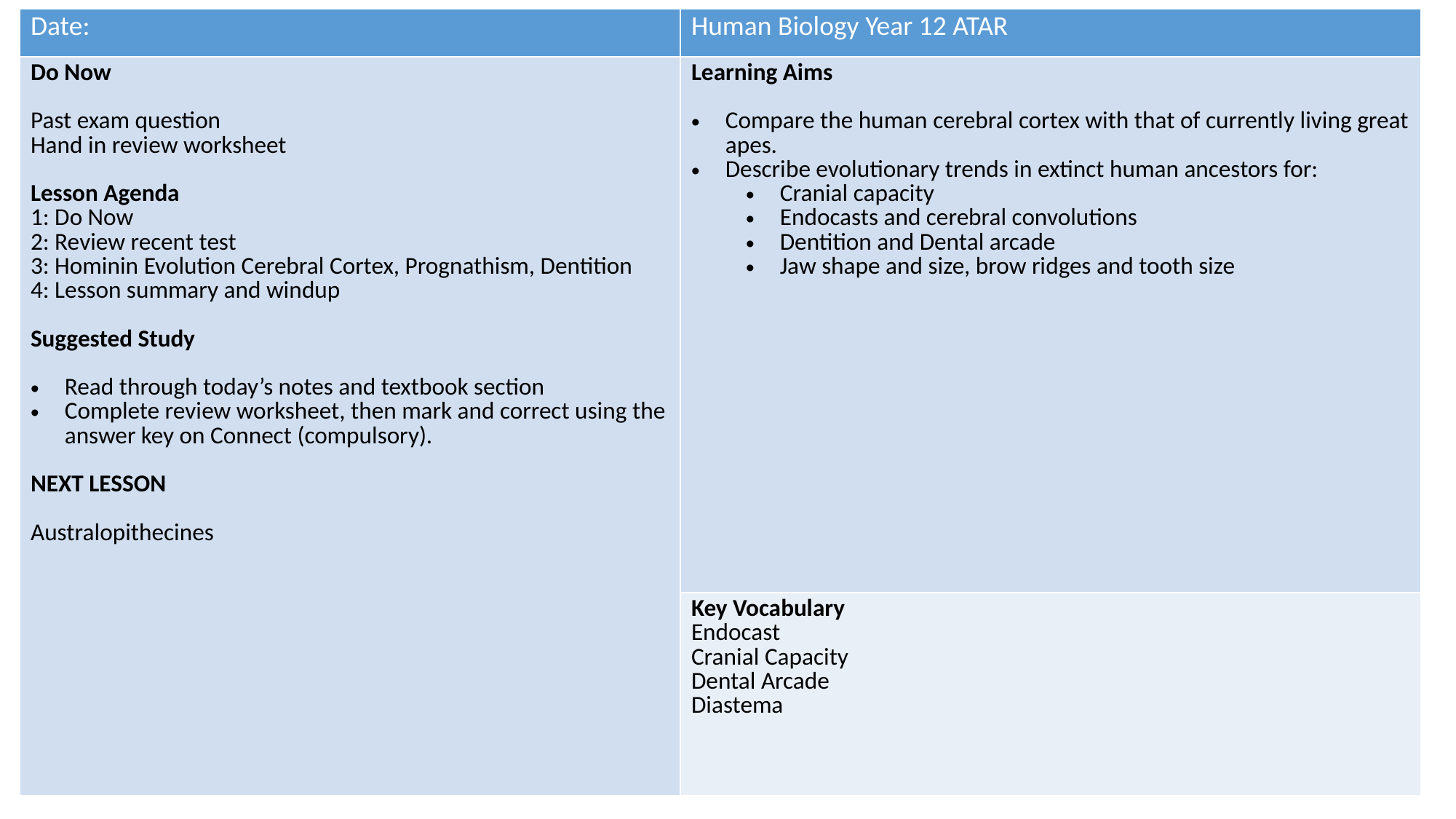

| Date: | Human Biology Year 12 ATAR |
| --- | --- |
| Do Now Past exam question Hand in review worksheet Lesson Agenda 1: Do Now 2: Review recent test 3: Hominin Evolution Cerebral Cortex, Prognathism, Dentition 4: Lesson summary and windup Suggested Study Read through today’s notes and textbook section Complete review worksheet, then mark and correct using the answer key on Connect (compulsory). NEXT LESSON Australopithecines | Learning Aims Compare the human cerebral cortex with that of currently living great apes. Describe evolutionary trends in extinct human ancestors for: Cranial capacity Endocasts and cerebral convolutions Dentition and Dental arcade Jaw shape and size, brow ridges and tooth size |
|  | Key Vocabulary Endocast Cranial Capacity Dental Arcade Diastema |
#